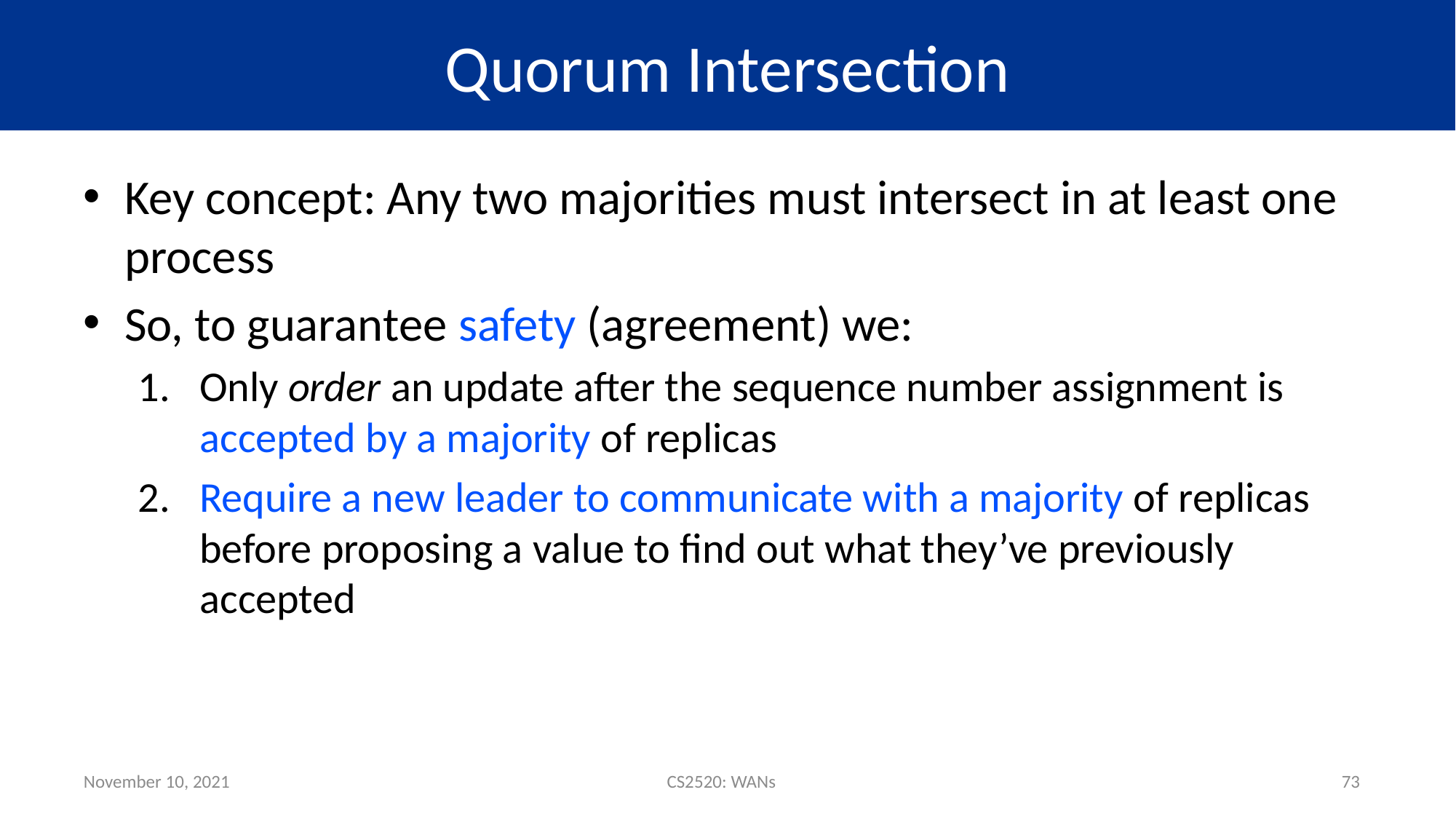

# Quorum Intersection
Key concept: Any two majorities must intersect in at least one process
So, to guarantee safety (agreement) we:
Only order an update after the sequence number assignment is accepted by a majority of replicas
Require a new leader to communicate with a majority of replicas before proposing a value to find out what they’ve previously accepted
November 10, 2021
CS2520: WANs
73